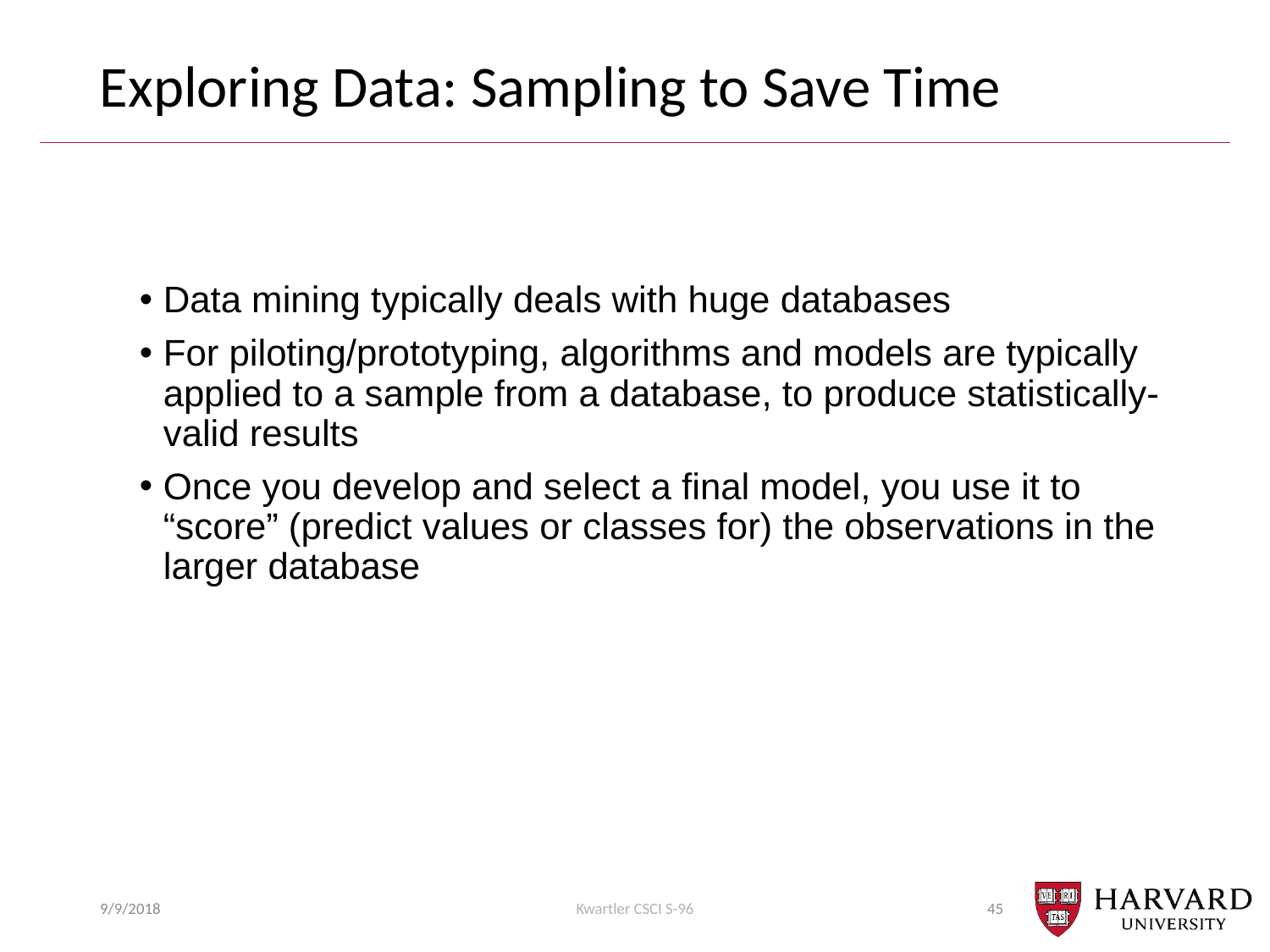

# Exploring Data: Sampling to Save Time
Data mining typically deals with huge databases
For piloting/prototyping, algorithms and models are typically applied to a sample from a database, to produce statistically-valid results
Once you develop and select a final model, you use it to “score” (predict values or classes for) the observations in the larger database
9/9/2018
Kwartler CSCI S-96
45